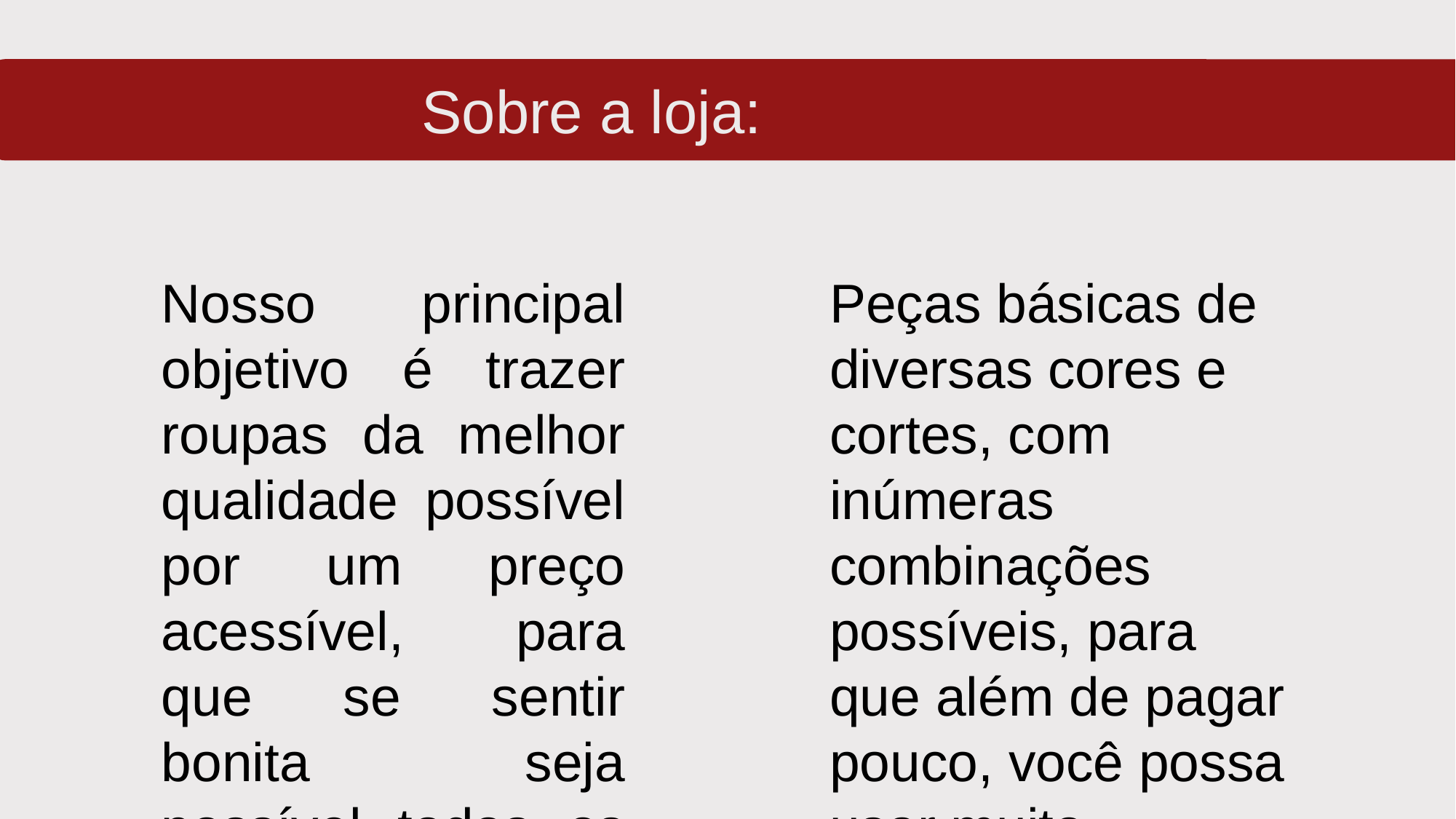

Sobre a loja:
Nosso principal objetivo é trazer roupas da melhor qualidade possível por um preço acessível, para que se sentir bonita seja possível todos os dias.
Peças básicas de diversas cores e cortes, com inúmeras combinações possíveis, para que além de pagar pouco, você possa usar muito.